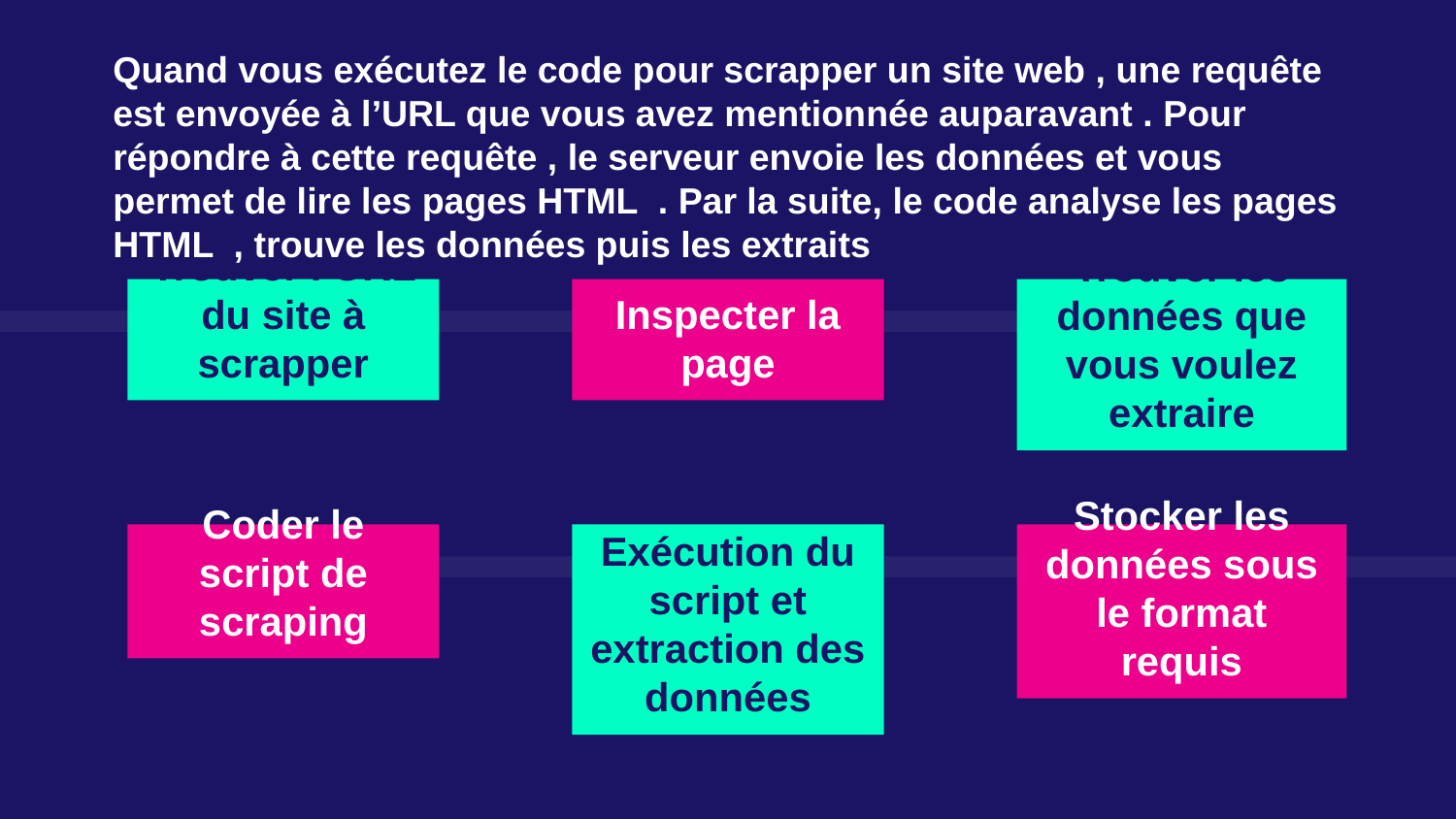

Quand vous exécutez le code pour scrapper un site web , une requête est envoyée à l’URL que vous avez mentionnée auparavant . Pour répondre à cette requête , le serveur envoie les données et vous permet de lire les pages HTML  . Par la suite, le code analyse les pages HTML  , trouve les données puis les extraits
Trouver l’URL du site à scrapper
# Trouver les données que vous voulez extraire
Inspecter la page
Coder le script de scraping
Exécution du script et extraction des données
Stocker les données sous le format requis